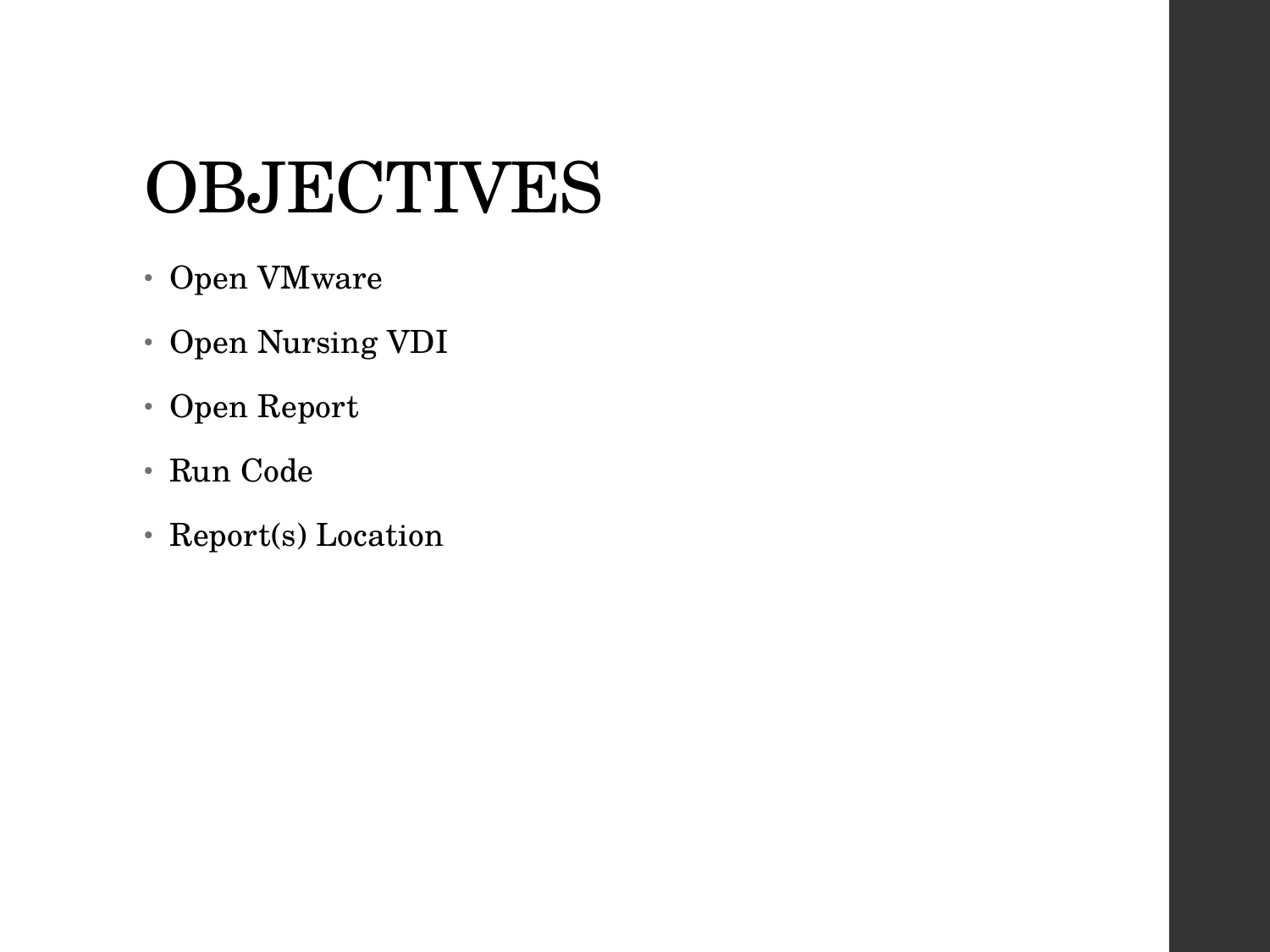

# OBJECTIVES
Open VMware
Open Nursing VDI
Open Report
Run Code
Report(s) Location